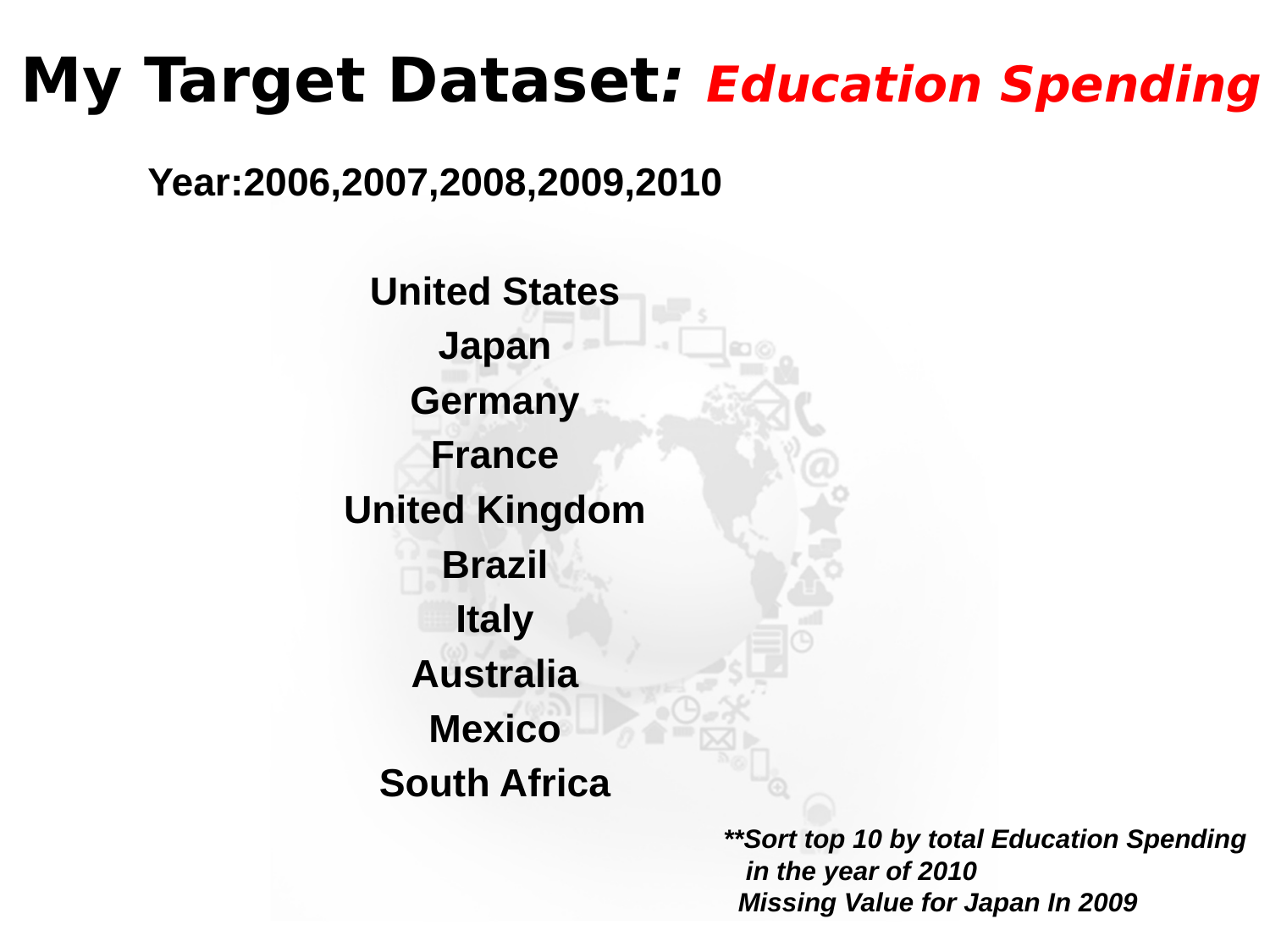

# My Target Dataset: Education Spending
Year:2006,2007,2008,2009,2010

United States
Japan
Germany
France
United Kingdom
Brazil
Italy
Australia
Mexico
South Africa
**Sort top 10 by total Education Spending
   in the year of 2010
  Missing Value for Japan In 2009